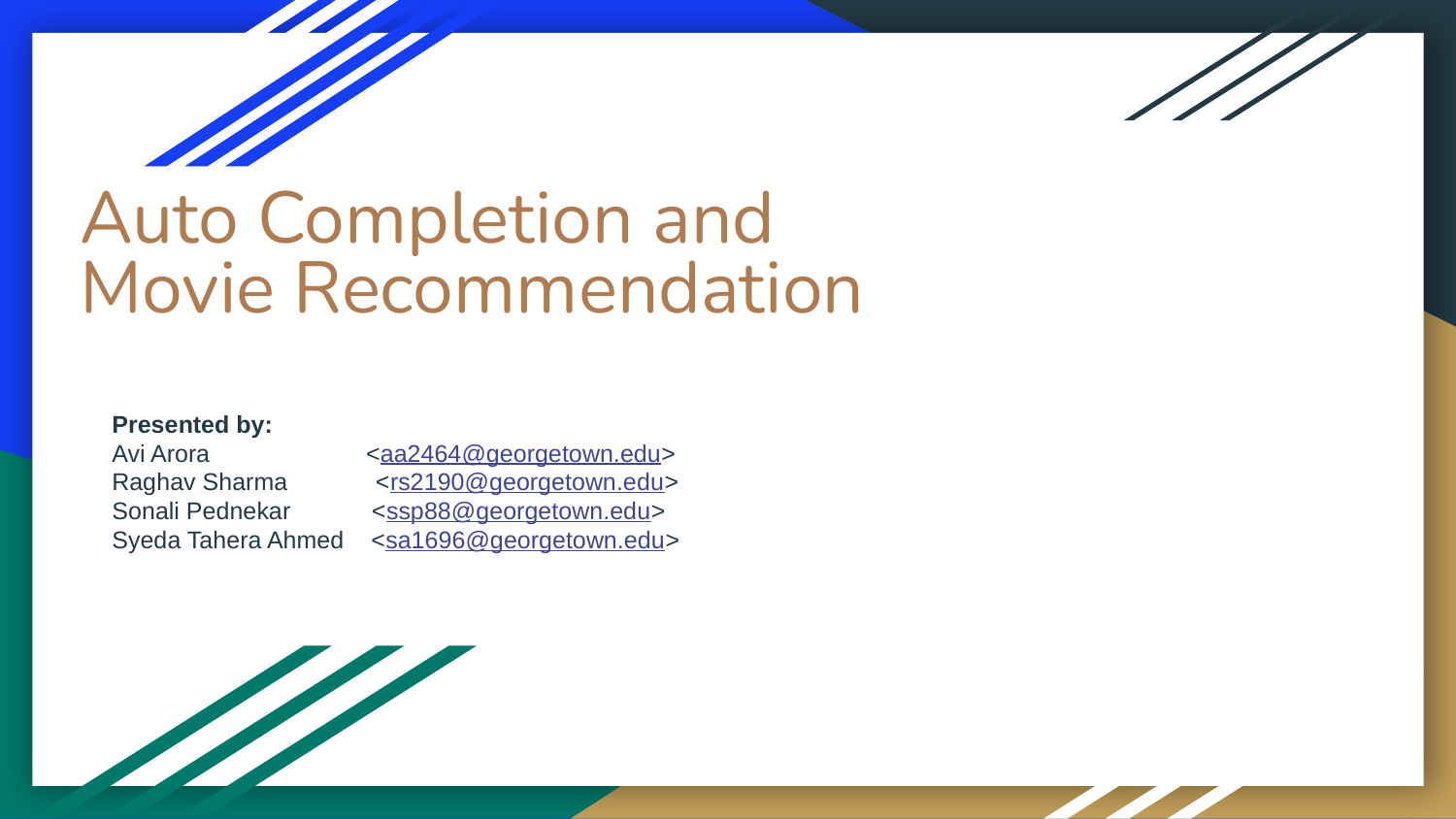

Auto Completion and
Movie Recommendation
Presented by:
Avi Arora	                <aa2464@georgetown.edu>
Raghav Sharma             <rs2190@georgetown.edu>
Sonali Pednekar            <ssp88@georgetown.edu>
Syeda Tahera Ahmed    <sa1696@georgetown.edu>